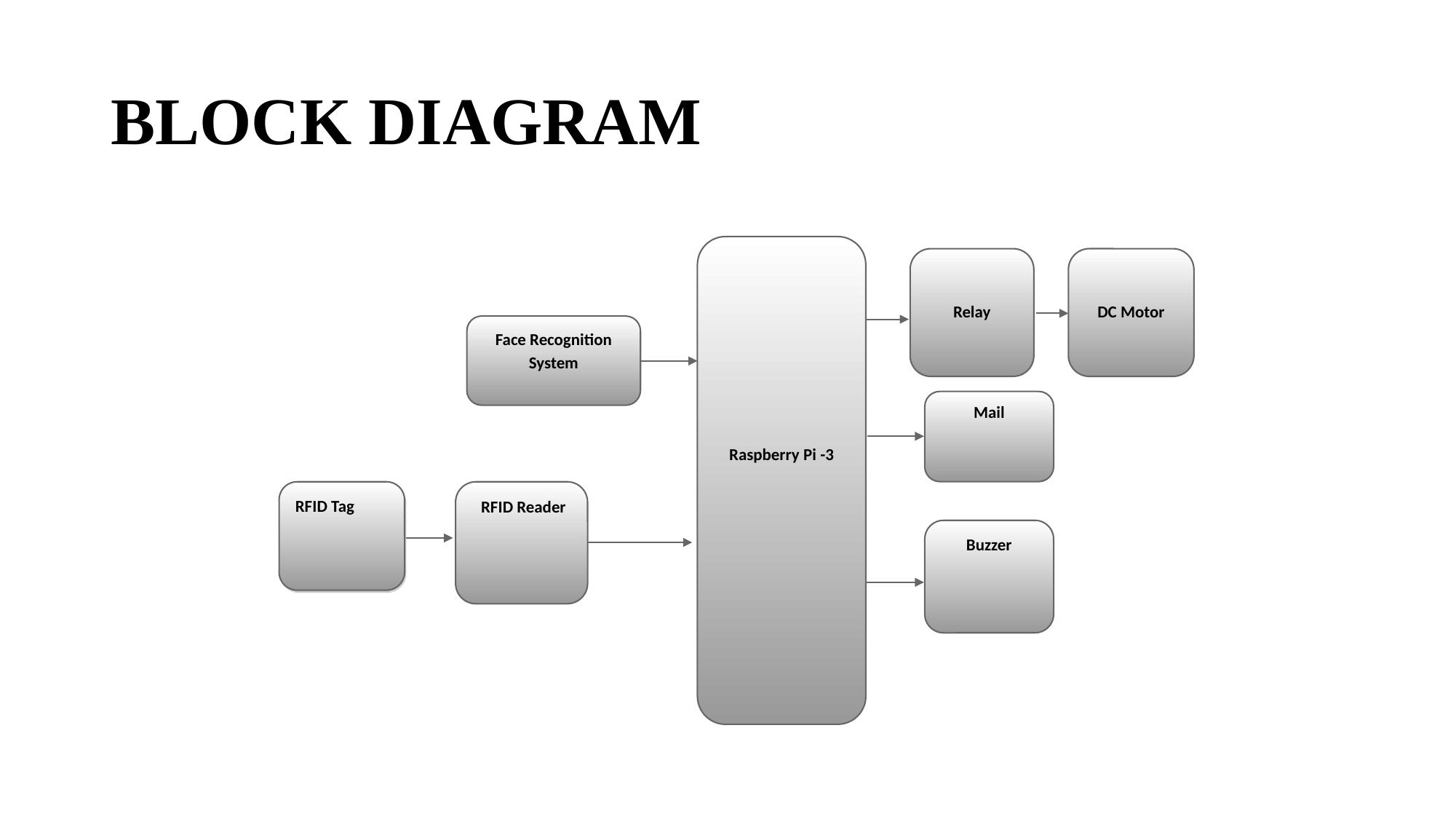

# BLOCK DIAGRAM

Raspberry Pi -3

Relay

DC Motor
Face Recognition System
Mail
RFID Tag
 RFID Reader
Buzzer